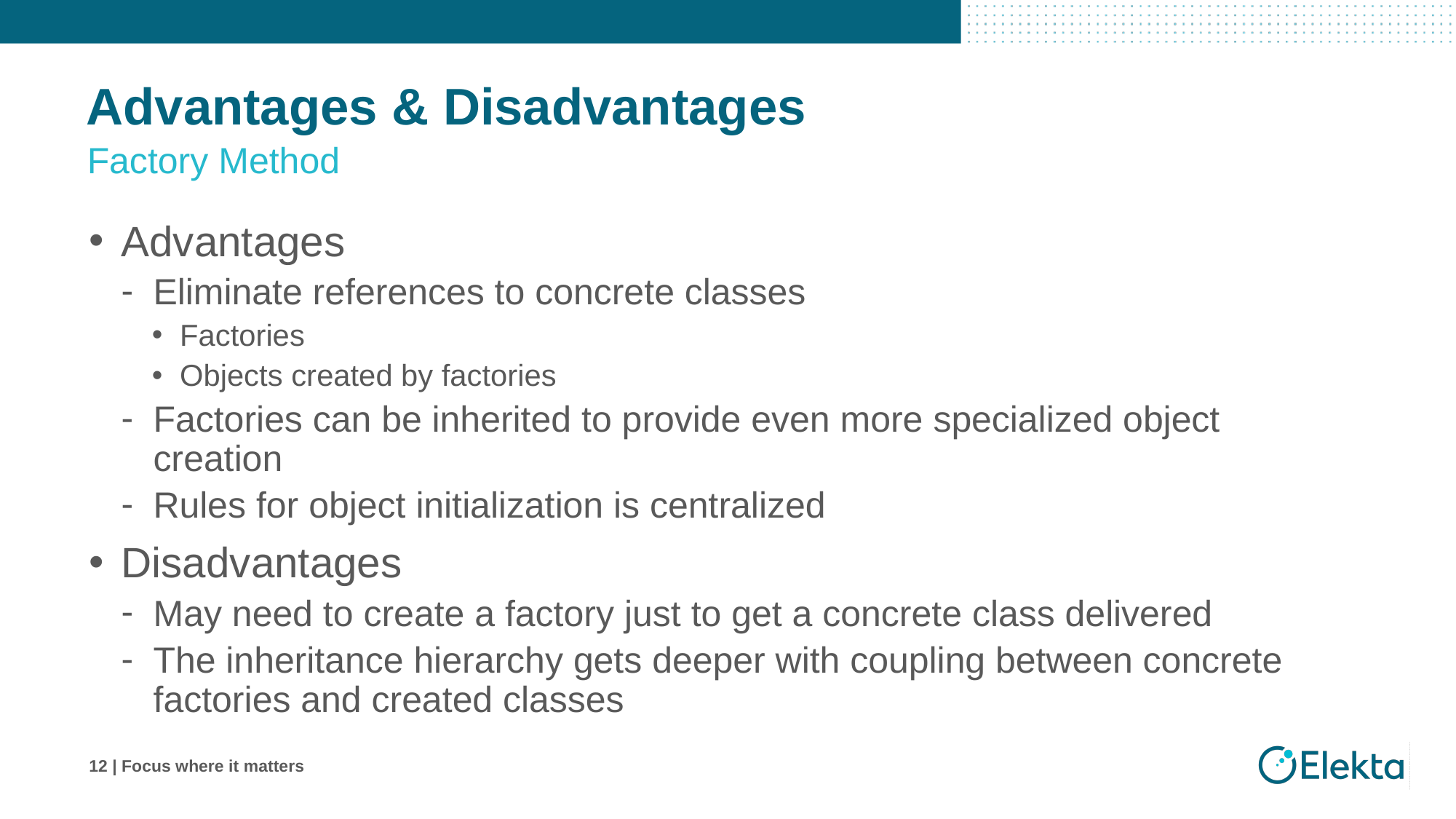

# Advantages & Disadvantages
Factory Method
Advantages
Eliminate references to concrete classes
Factories
Objects created by factories
Factories can be inherited to provide even more specialized object creation
Rules for object initialization is centralized
Disadvantages
May need to create a factory just to get a concrete class delivered
The inheritance hierarchy gets deeper with coupling between concrete factories and created classes